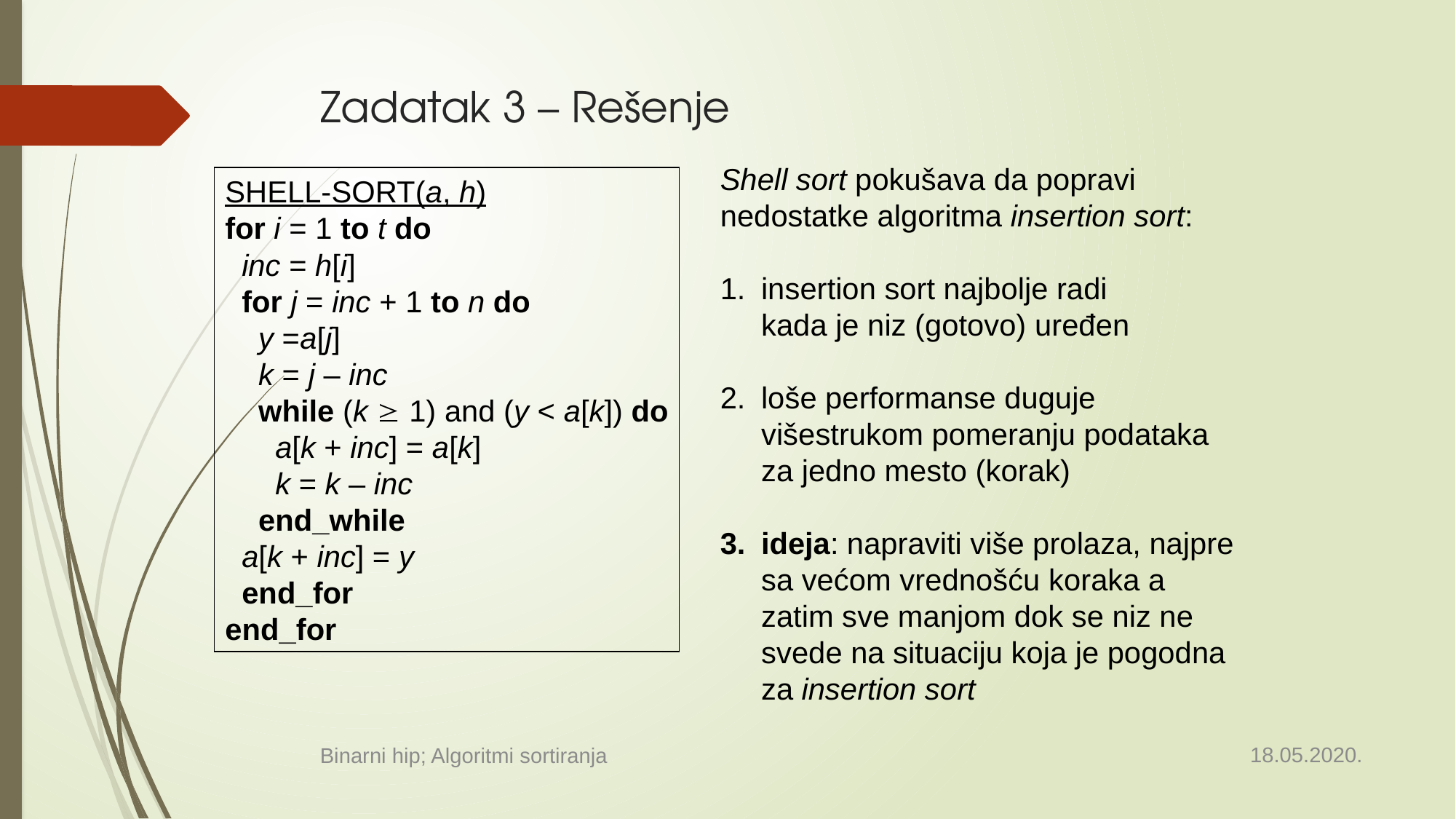

# Zadatak 3 – Rešenje
Shell sort pokušava da popravi
nedostatke algoritma insertion sort:

insertion sort najbolje radi
kada je niz (gotovo) uređen

loše performanse duguje višestrukom pomeranju podataka za jedno mesto (korak)

ideja: napraviti više prolaza, najpre sa većom vrednošću koraka a zatim sve manjom dok se niz ne svede na situaciju koja je pogodna za insertion sort
SHELL-SORT(a, h)
for i = 1 to t do
  inc = h[i]
  for j = inc + 1 to n do
    y =a[j]
    k = j – inc
    while (k ≥ 1) and (y < a[k]) do
      a[k + inc] = a[k]
      k = k – inc
    end_while
  a[k + inc] = y
  end_for
end_for
18.05.2020.
Binarni hip; Algoritmi sortiranja